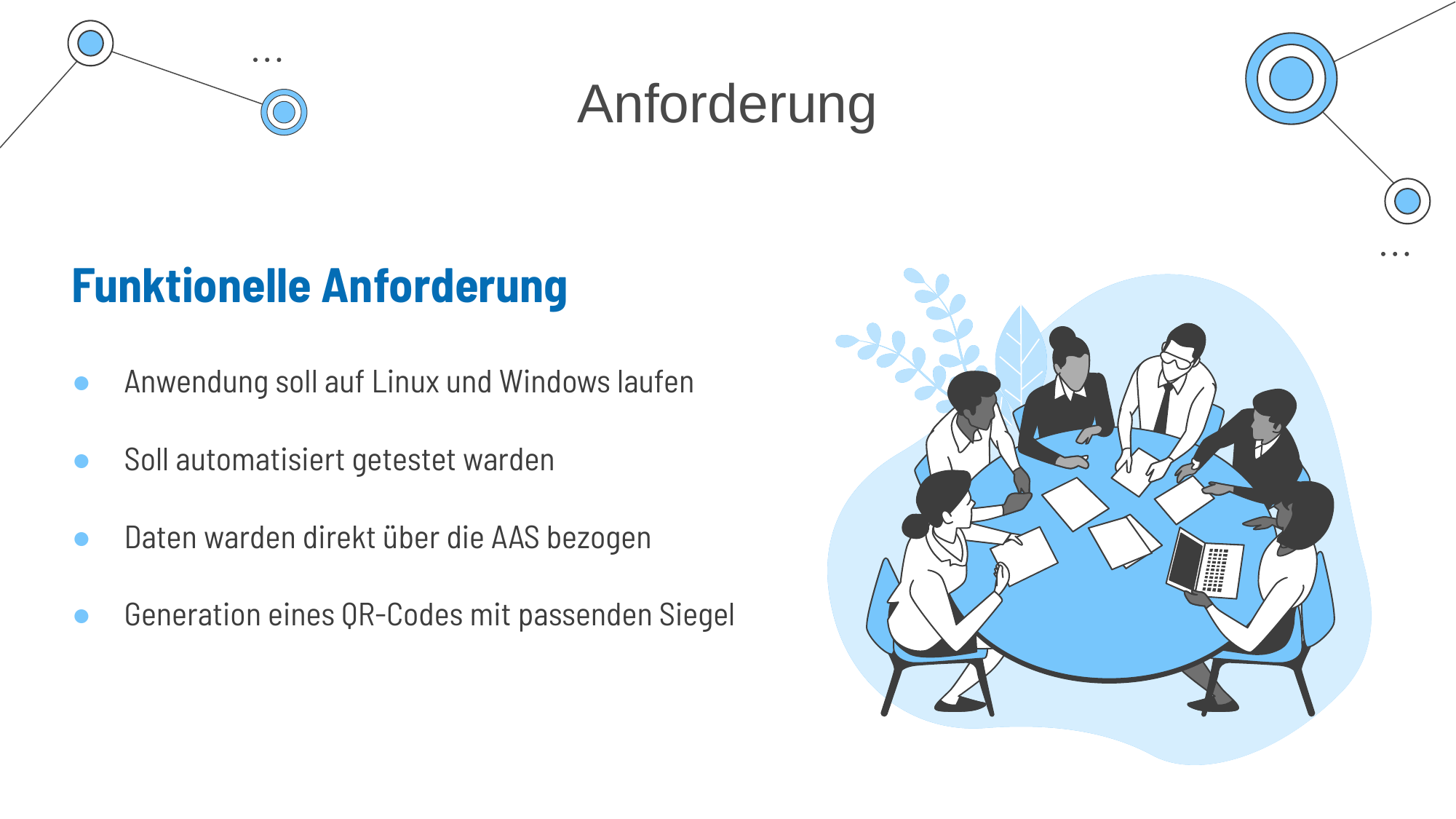

# Anforderung
Funktionelle Anforderung

Anwendung soll auf Linux und Windows laufen

Soll automatisiert getestet warden

Daten warden direkt über die AAS bezogen

Generation eines QR-Codes mit passenden Siegel